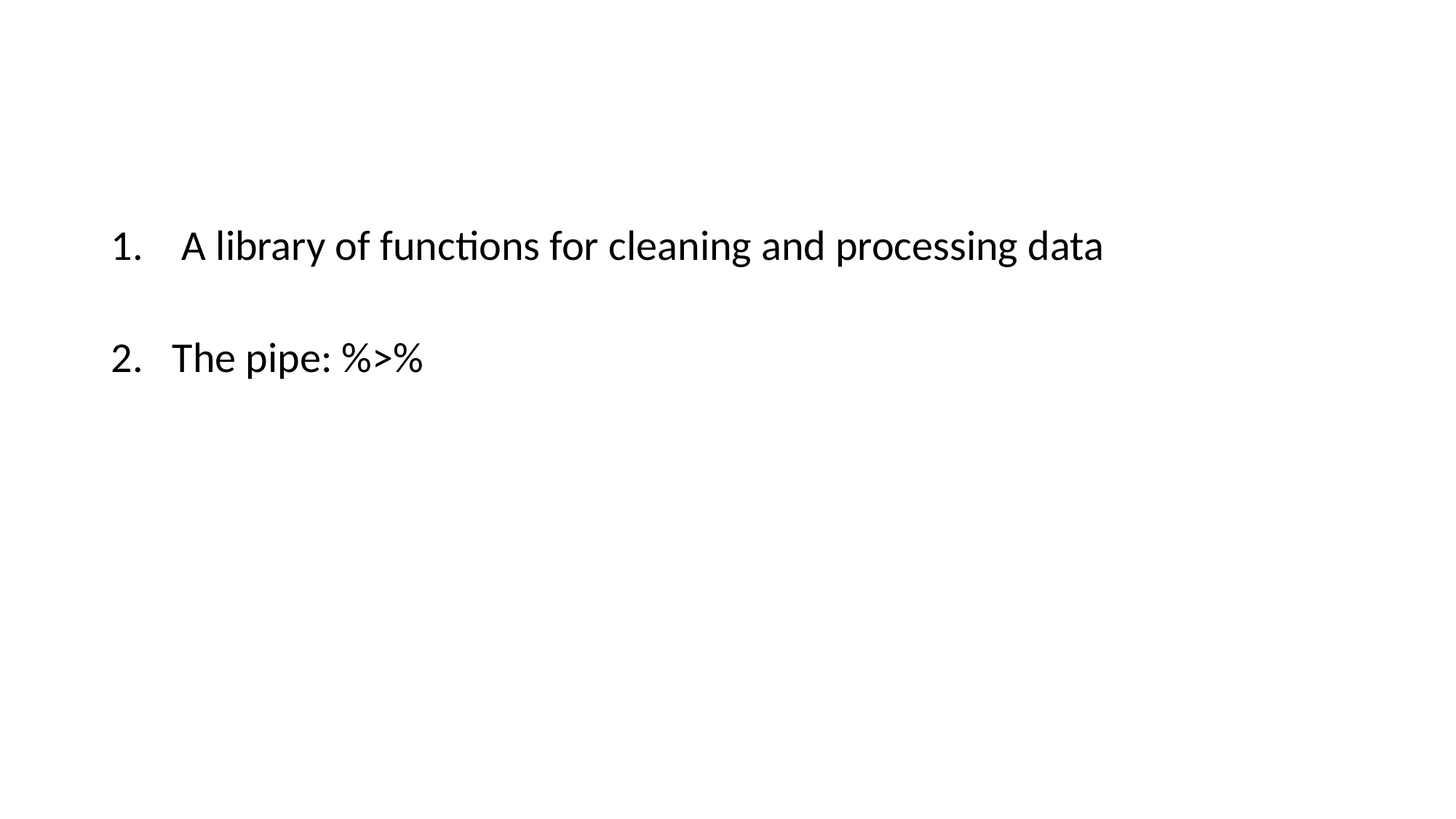

A library of functions for cleaning and processing data
The pipe: %>%